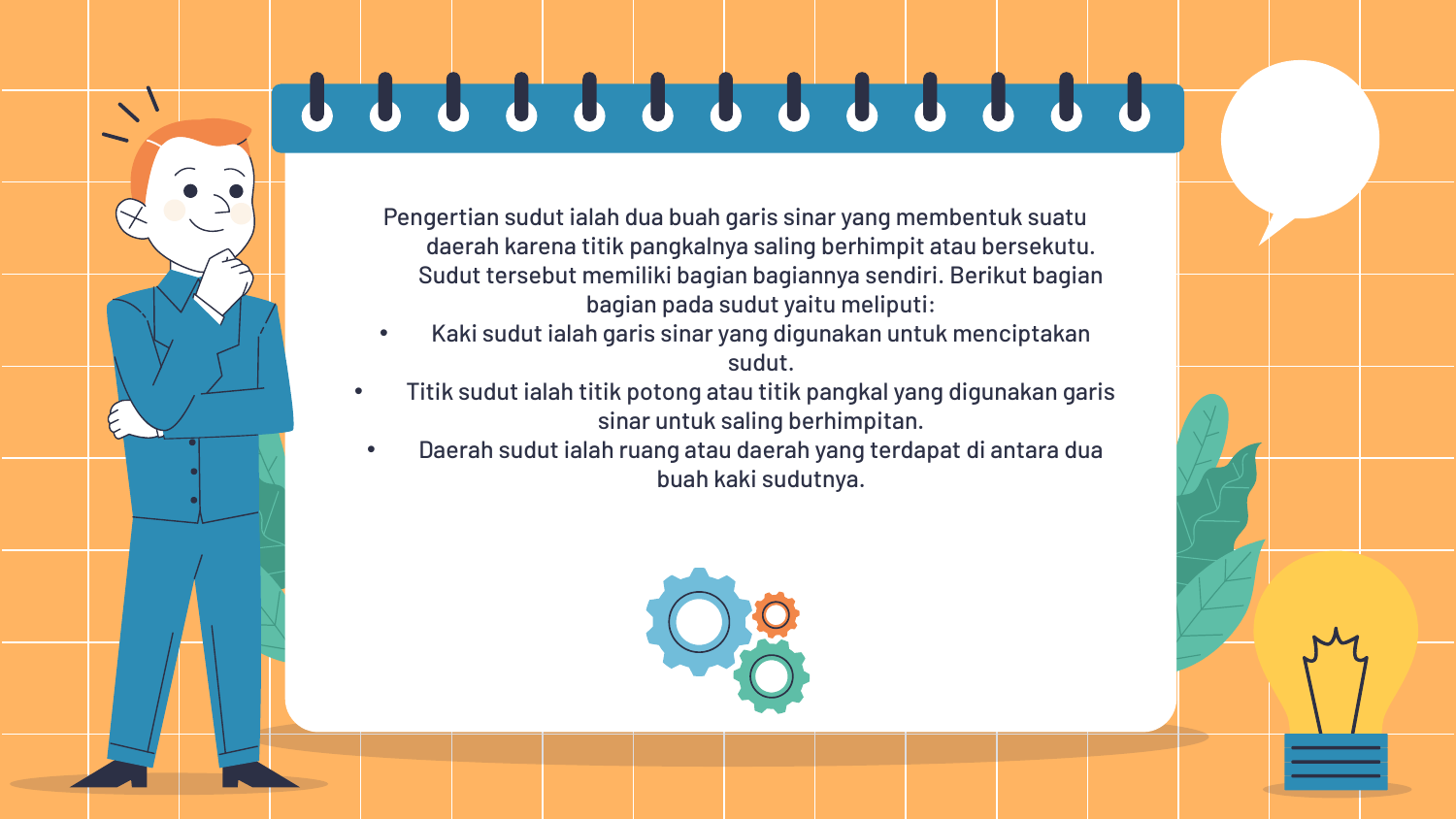

Pengertian sudut ialah dua buah garis sinar yang membentuk suatu daerah karena titik pangkalnya saling berhimpit atau bersekutu. Sudut tersebut memiliki bagian bagiannya sendiri. Berikut bagian bagian pada sudut yaitu meliputi:
Kaki sudut ialah garis sinar yang digunakan untuk menciptakan sudut.
Titik sudut ialah titik potong atau titik pangkal yang digunakan garis sinar untuk saling berhimpitan.
Daerah sudut ialah ruang atau daerah yang terdapat di antara dua buah kaki sudutnya.